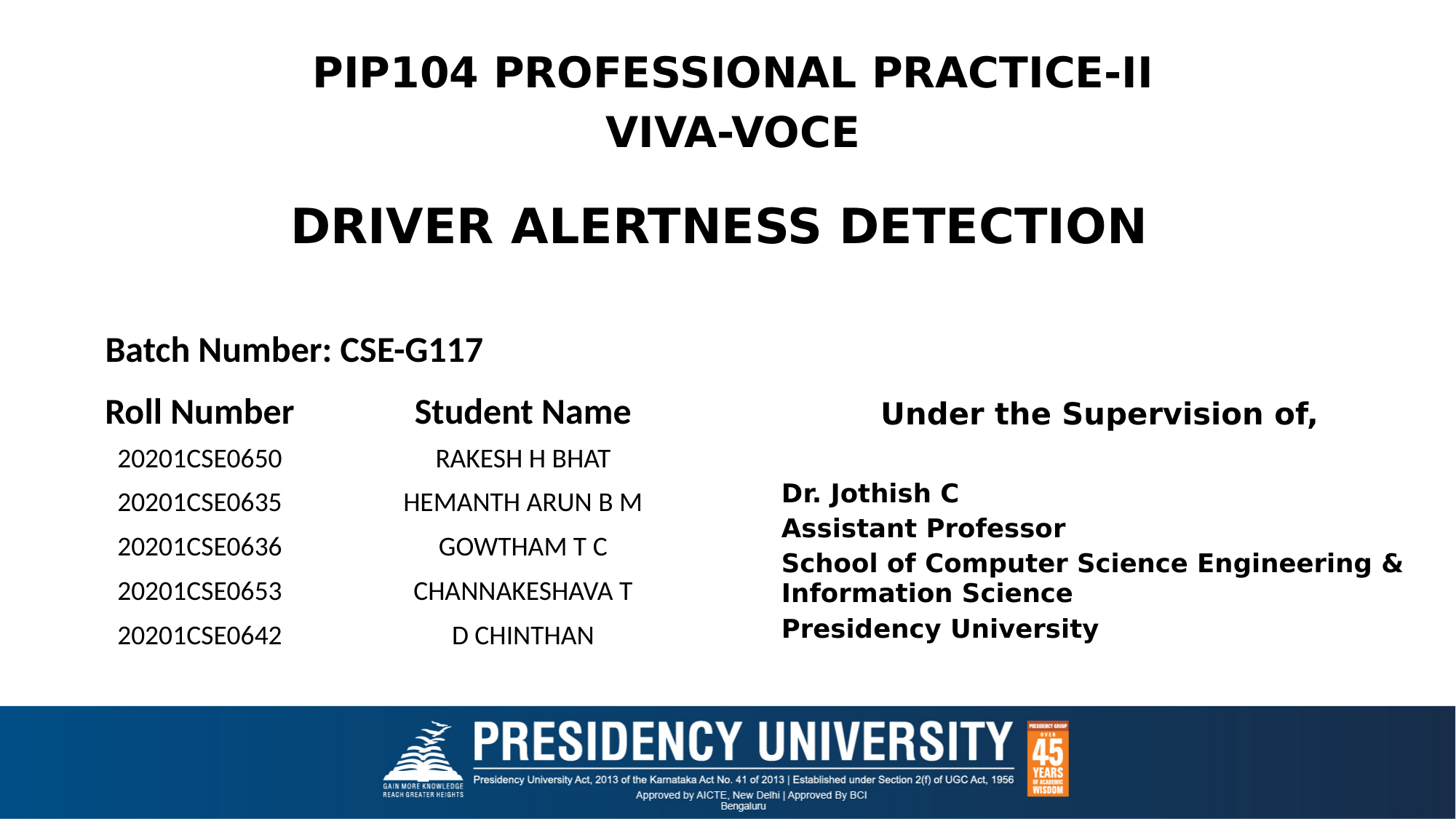

PIP104 PROFESSIONAL PRACTICE-II
VIVA-VOCE
# DRIVER ALERTNESS DETECTION
Batch Number: CSE-G117

Under the Supervision of,

Dr. Jothish C
Assistant Professor
School of Computer Science Engineering & Information Science
Presidency University

| Roll Number | Student Name |
| --- | --- |
| 20201CSE0650 | RAKESH H BHAT |
| 20201CSE0635 | HEMANTH ARUN B M |
| 20201CSE0636 | GOWTHAM T C |
| 20201CSE0653 | CHANNAKESHAVA T |
| 20201CSE0642 | D CHINTHAN |